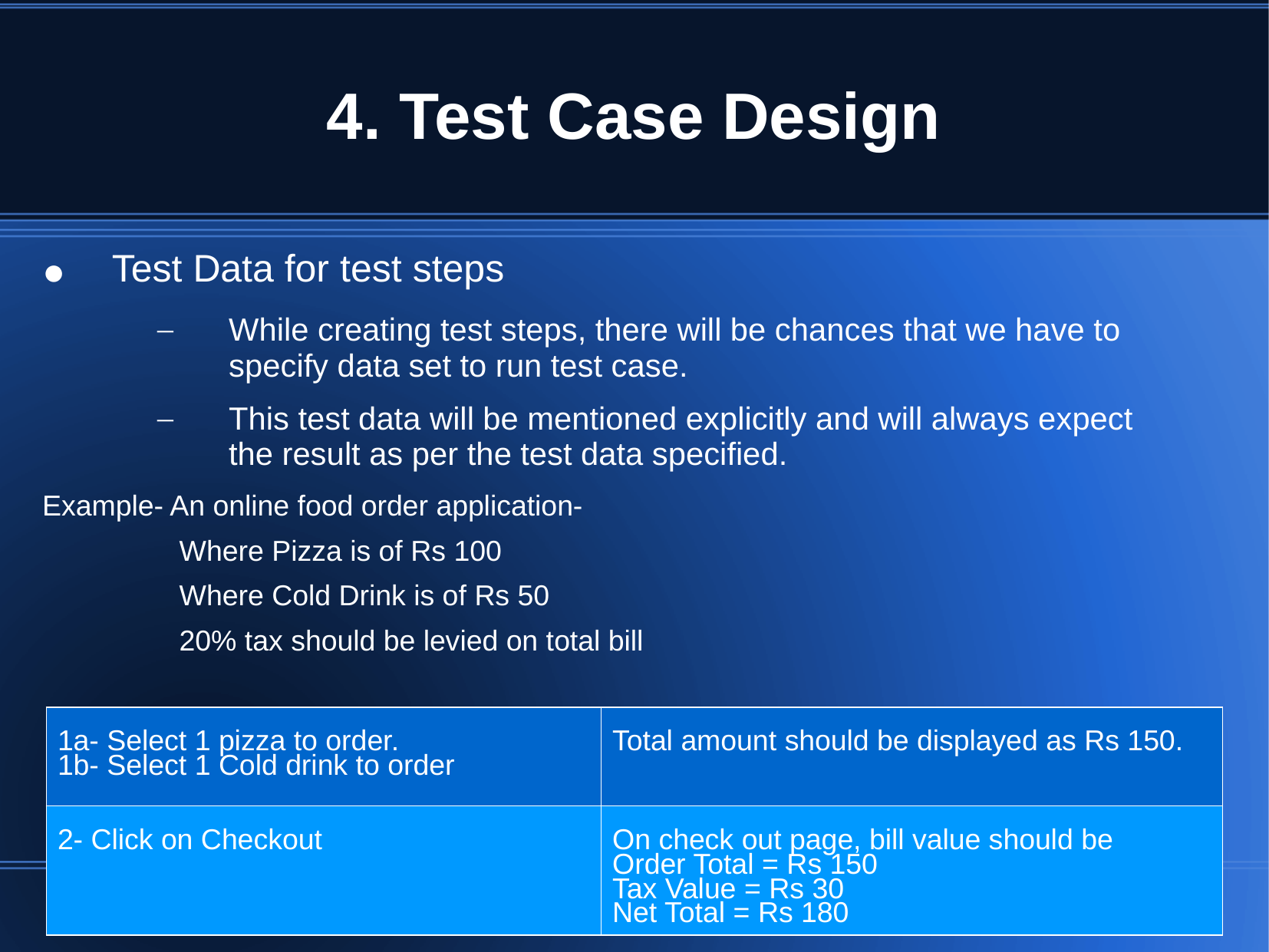

# 4. Test Case Design
Test Data for test steps
While creating test steps, there will be chances that we have to specify data set to run test case.
This test data will be mentioned explicitly and will always expect the result as per the test data specified.
Example- An online food order application-
                 Where Pizza is of Rs 100
                 Where Cold Drink is of Rs 50
                 20% tax should be levied on total bill

| 1a- Select 1 pizza to order. 1b- Select 1 Cold drink to order | Total amount should be displayed as Rs 150. |
| --- | --- |
| 2- Click on Checkout | On check out page, bill value should be Order Total = Rs 150 Tax Value = Rs 30 Net Total = Rs 180 |